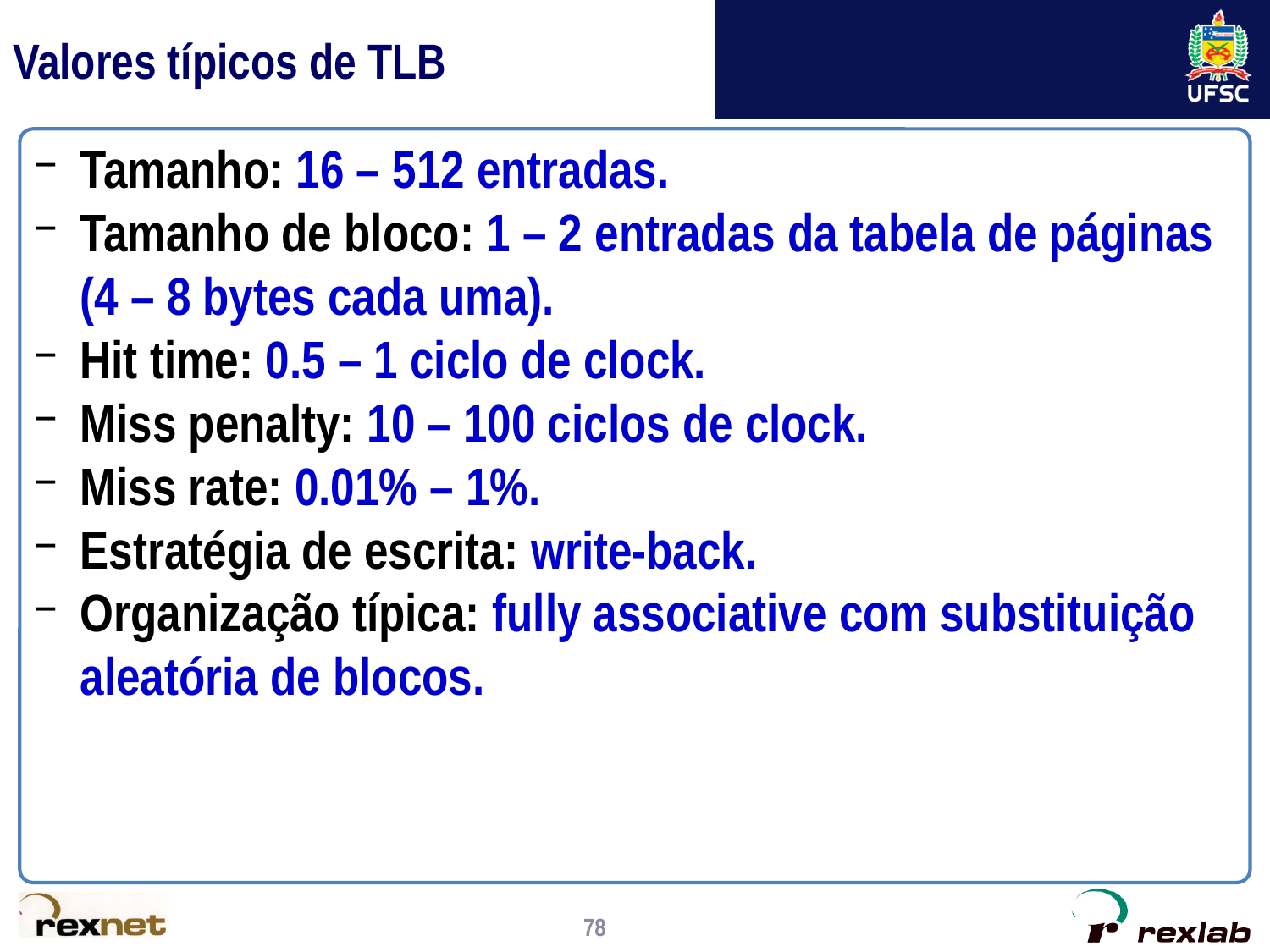

# Valores típicos de TLB
Tamanho: 16 – 512 entradas.
Tamanho de bloco: 1 – 2 entradas da tabela de páginas (4 – 8 bytes cada uma).
Hit time: 0.5 – 1 ciclo de clock.
Miss penalty: 10 – 100 ciclos de clock.
Miss rate: 0.01% – 1%.
Estratégia de escrita: write-back.
Organização típica: fully associative com substituição aleatória de blocos.
78